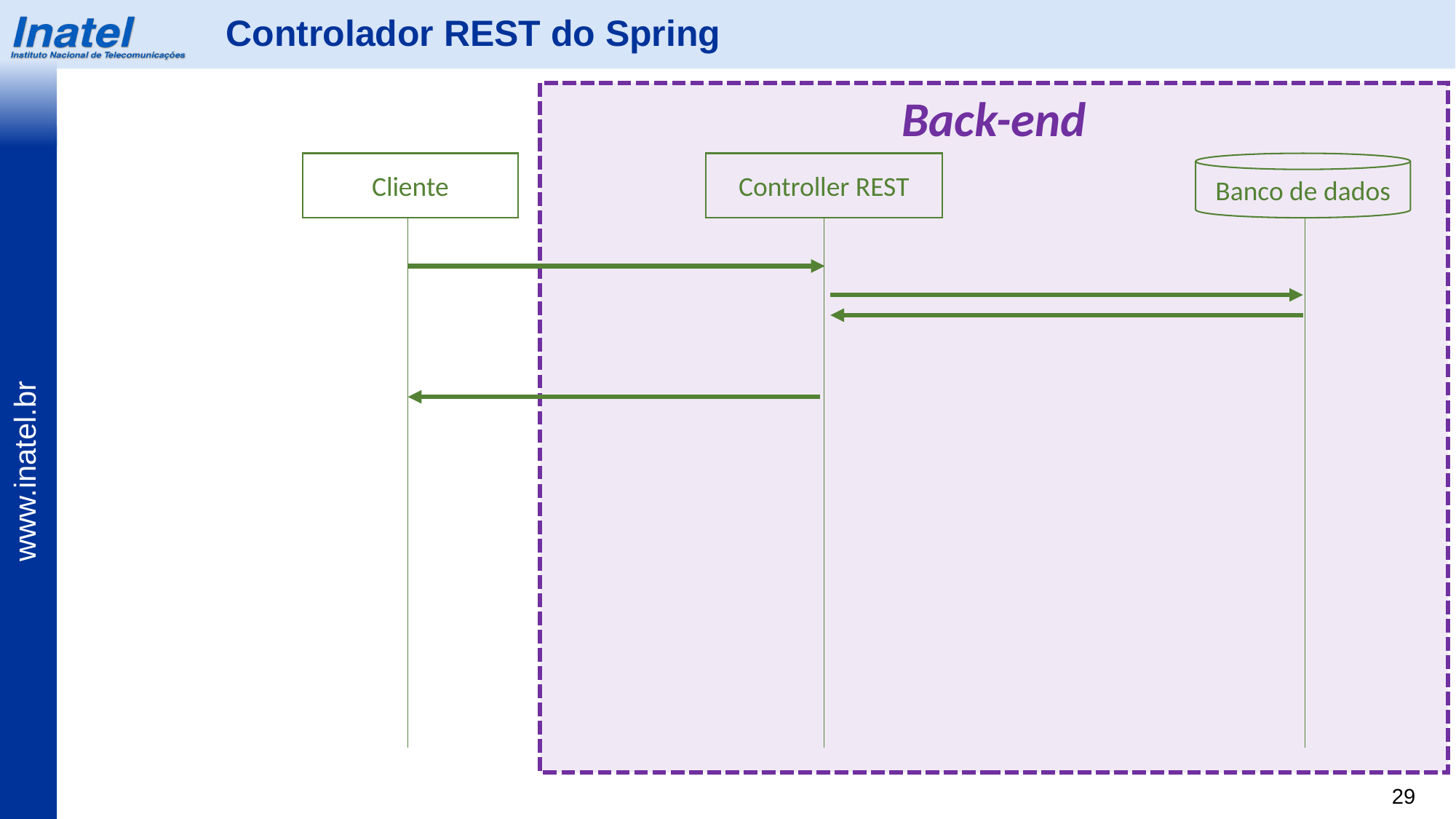

Controlador REST do Spring
Back-end
Cliente
Controller REST
Banco de dados